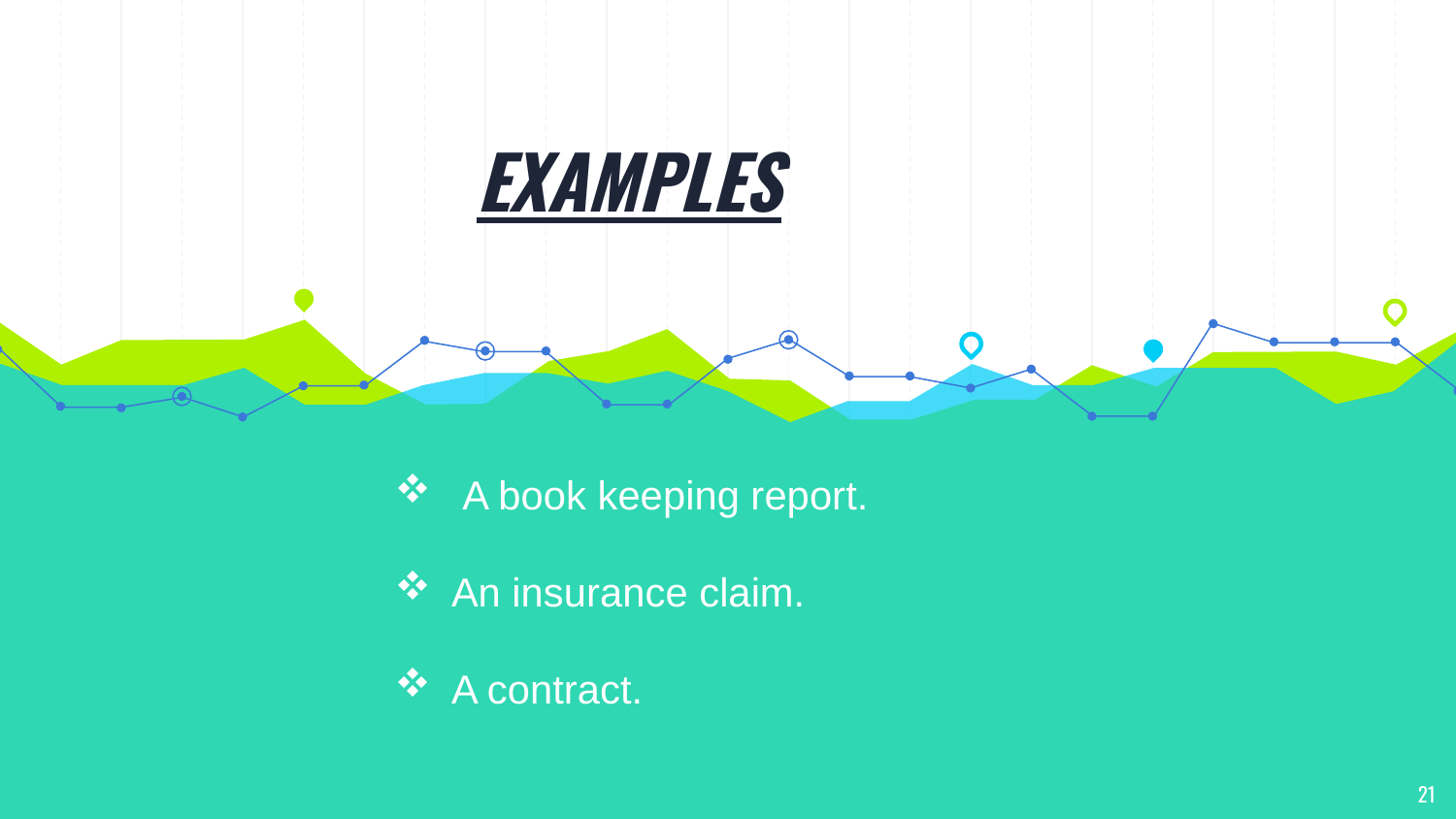

# EXAMPLES
 A book keeping report.

An insurance claim.

A contract.

21